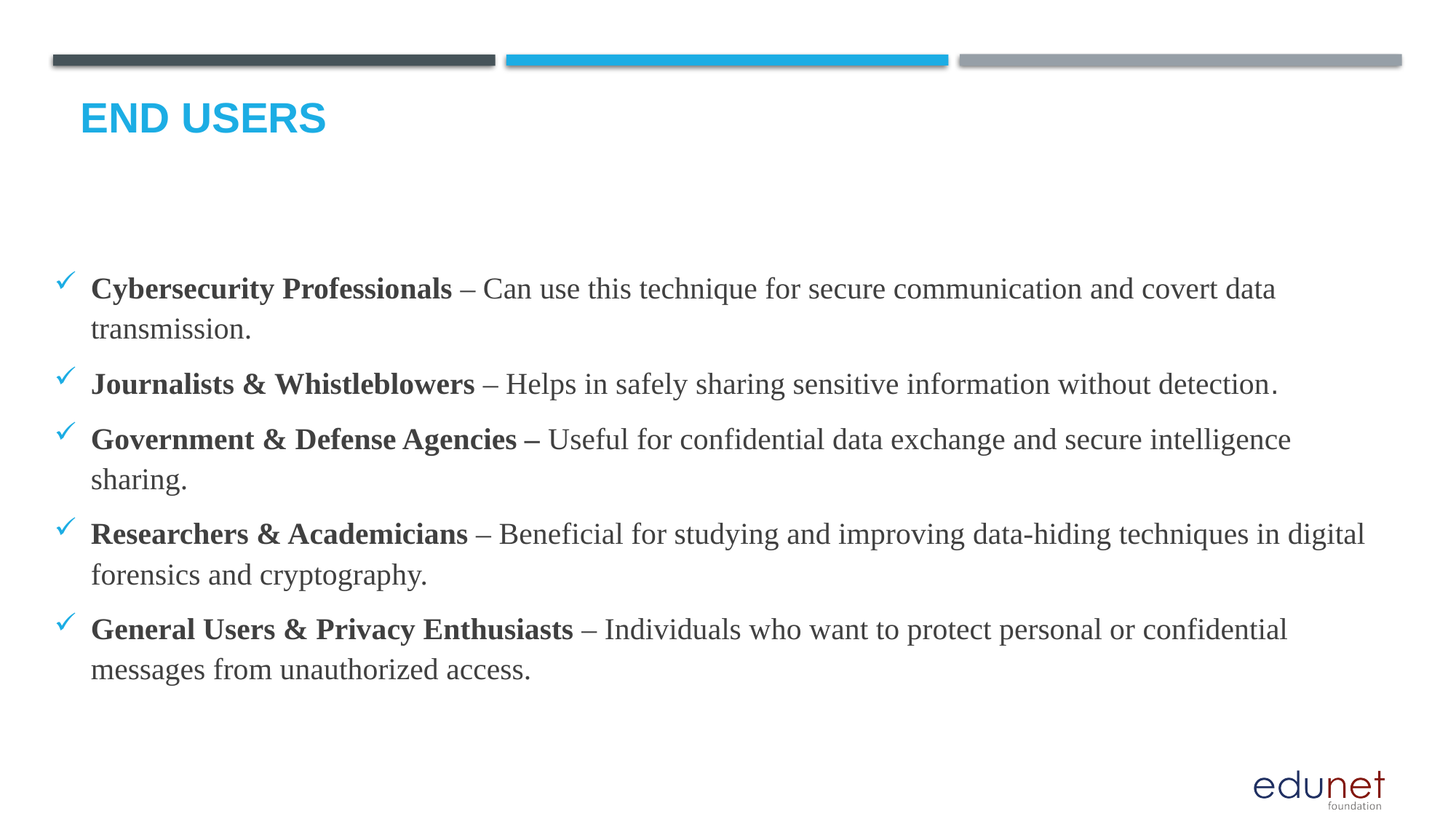

# End users
Cybersecurity Professionals – Can use this technique for secure communication and covert data transmission.
Journalists & Whistleblowers – Helps in safely sharing sensitive information without detection.
Government & Defense Agencies – Useful for confidential data exchange and secure intelligence sharing.
Researchers & Academicians – Beneficial for studying and improving data-hiding techniques in digital forensics and cryptography.
General Users & Privacy Enthusiasts – Individuals who want to protect personal or confidential messages from unauthorized access.